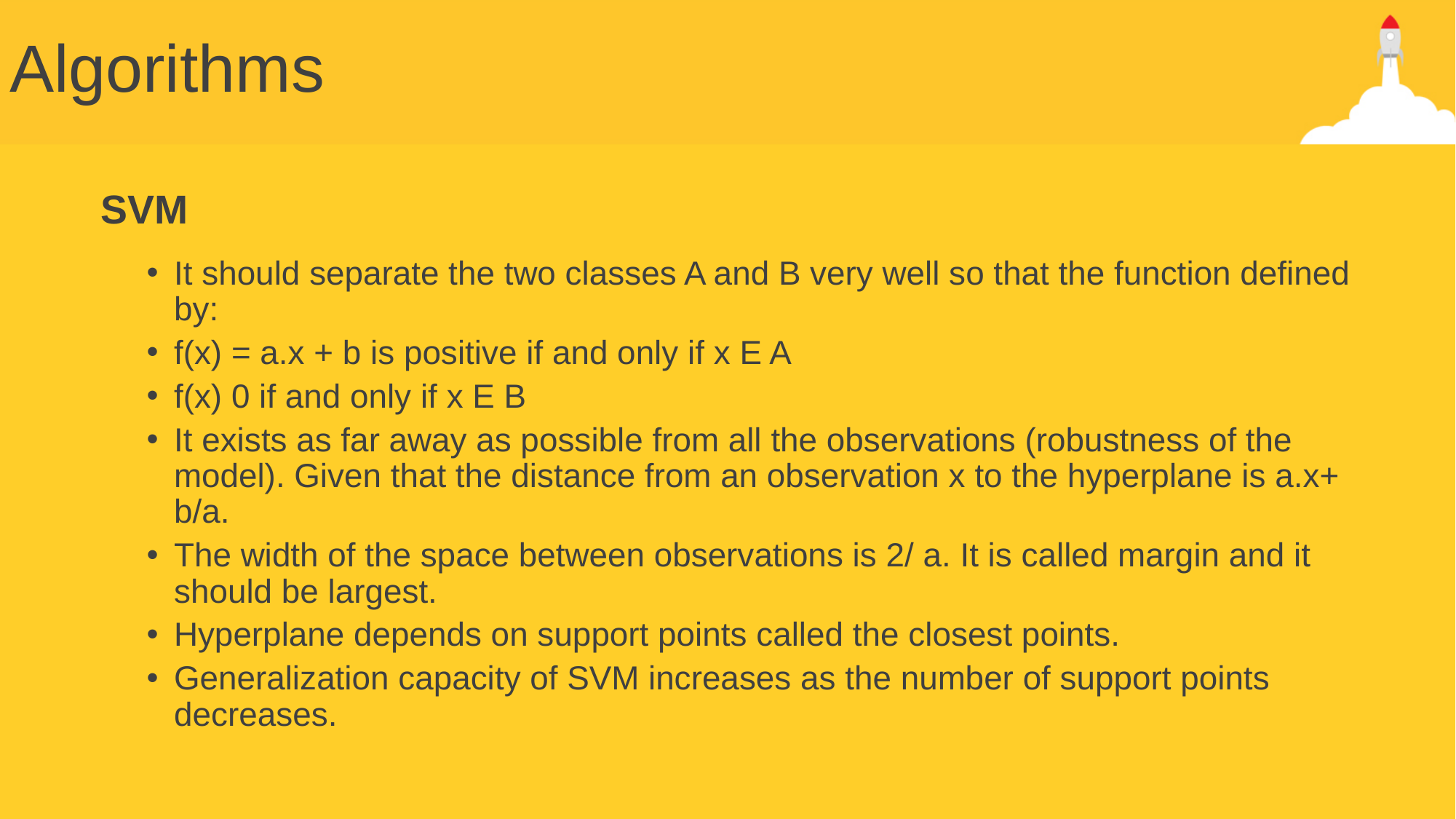

# Algorithms
SVM
It should separate the two classes A and B very well so that the function defined by:
f(x) = a.x + b is positive if and only if x E A
f(x) 0 if and only if x E B
It exists as far away as possible from all the observations (robustness of the model). Given that the distance from an observation x to the hyperplane is a.x+ b/a.
The width of the space between observations is 2/ a. It is called margin and it should be largest.
Hyperplane depends on support points called the closest points.
Generalization capacity of SVM increases as the number of support points decreases.